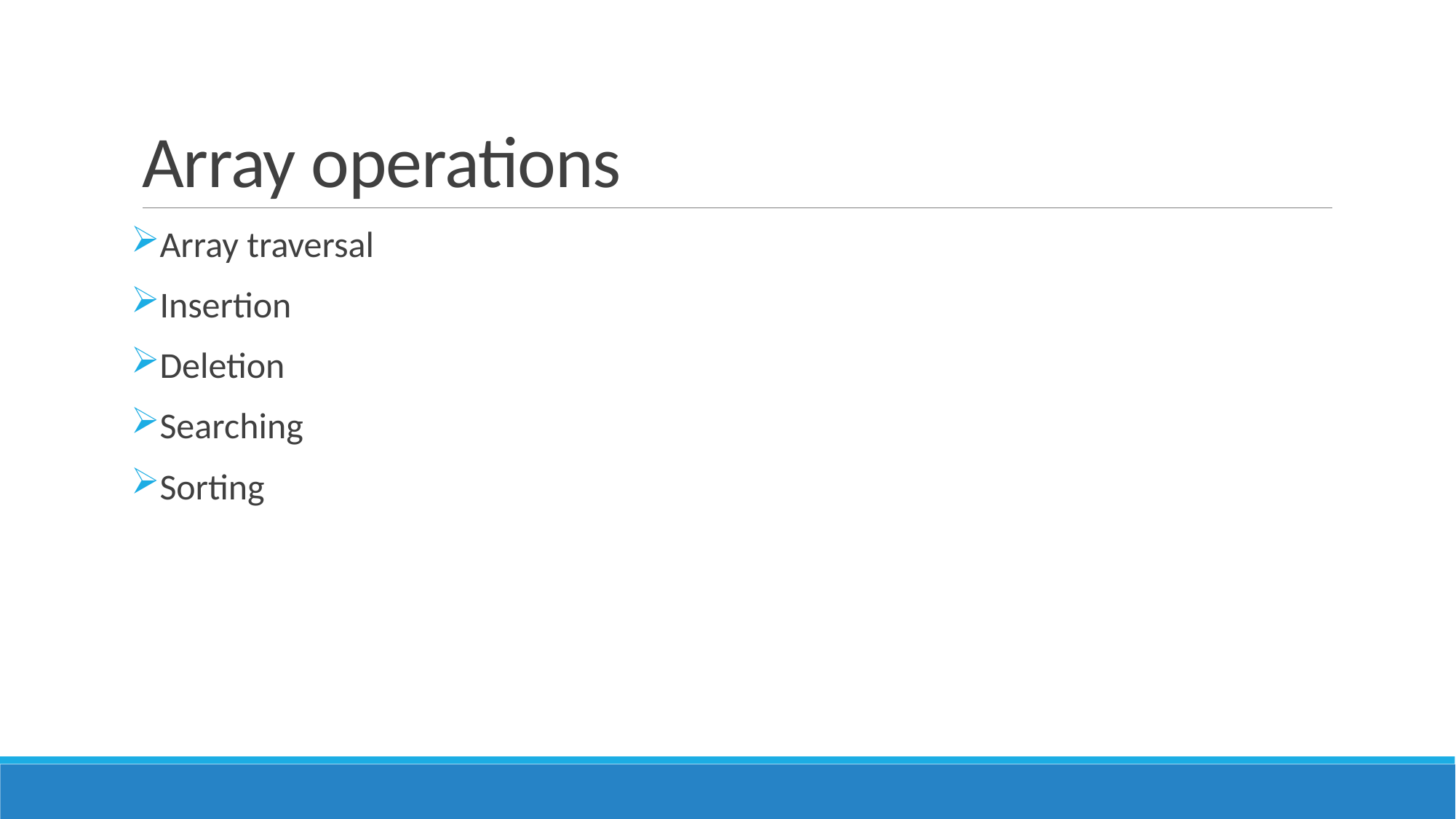

# Array operations
Array traversal
Insertion
Deletion
Searching
Sorting